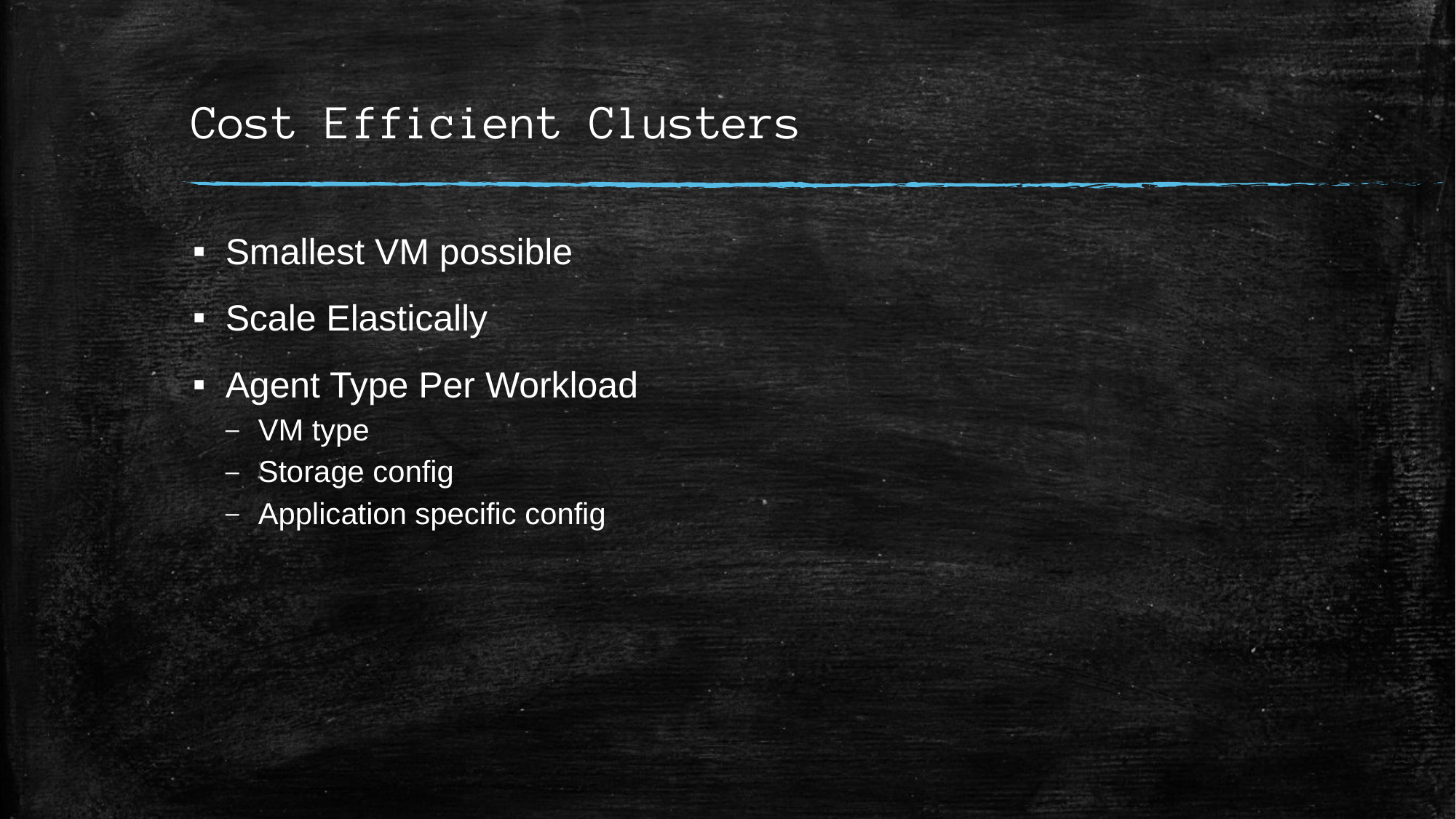

# Cost Efficient Clusters
Smallest VM possible
Scale Elastically
Agent Type Per Workload
VM type
Storage config
Application specific config